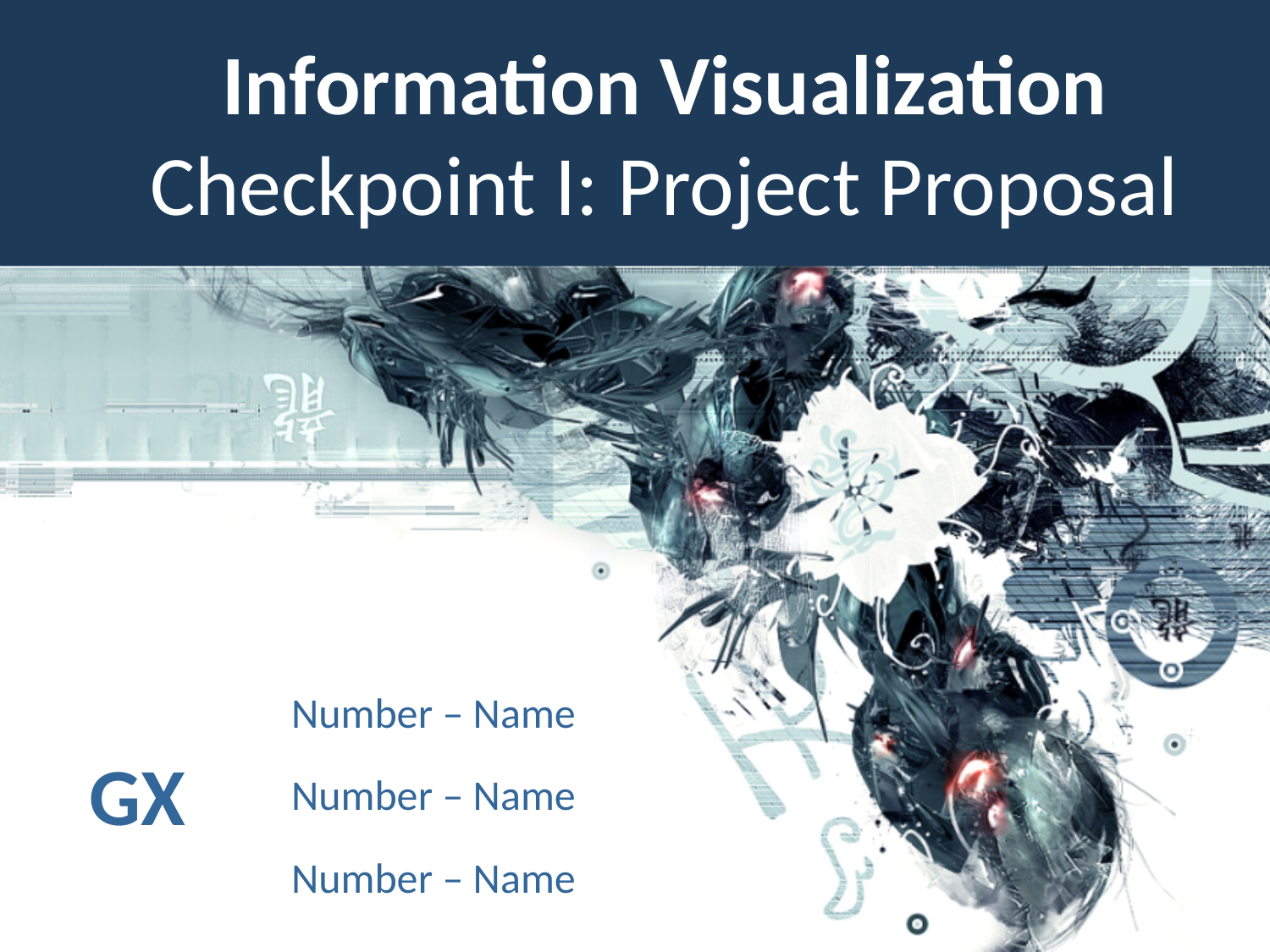

# Information Visualization Checkpoint I: Project Proposal
Number – Name
Number – Name
Number – Name
GX